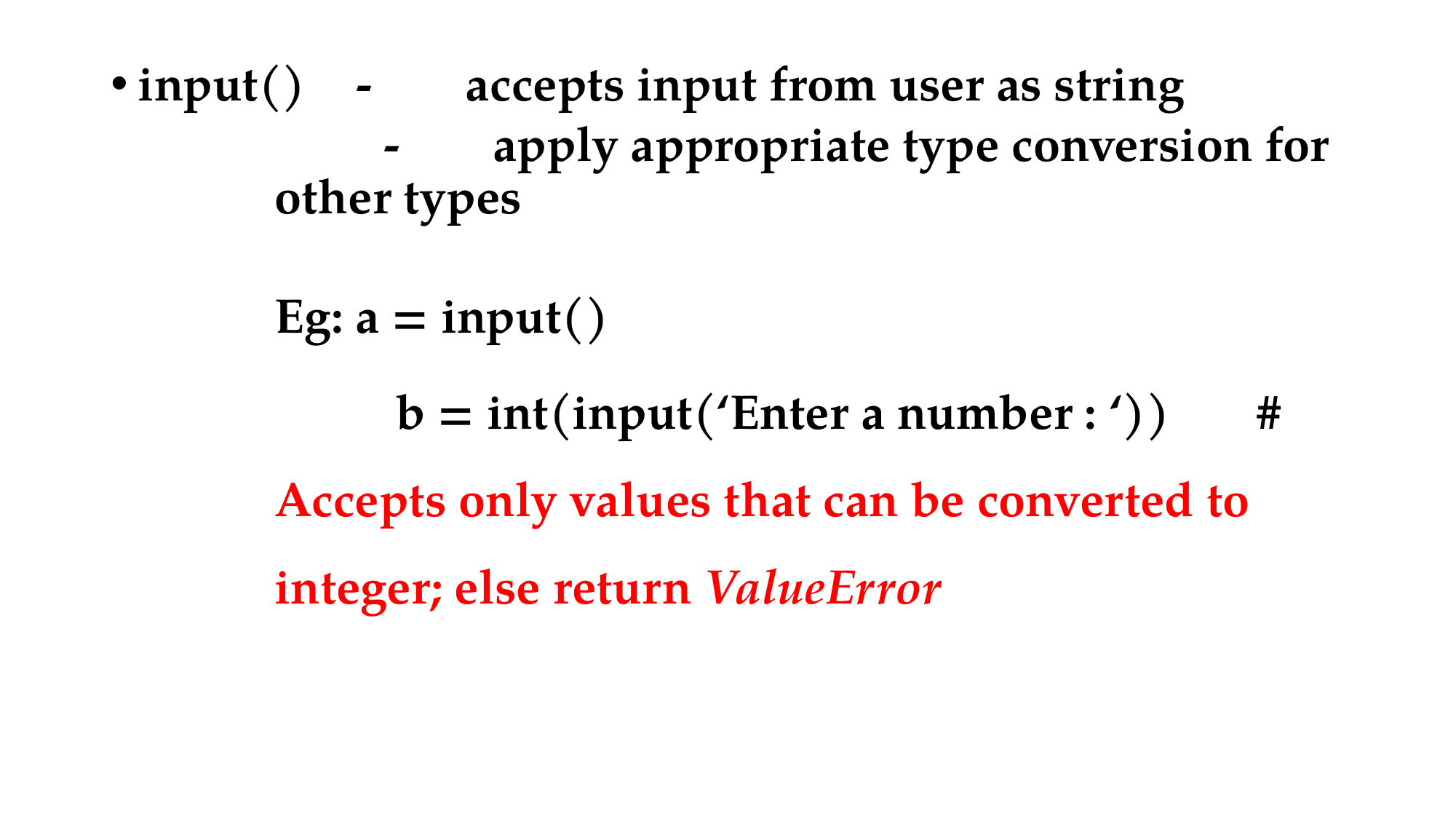

input()	-	accepts input from user as string
	-	apply appropriate type conversion for other types

Eg: a = input()
	 b = int(input(‘Enter a number : ‘))  	# Accepts only values that can be converted to integer; else return ValueError